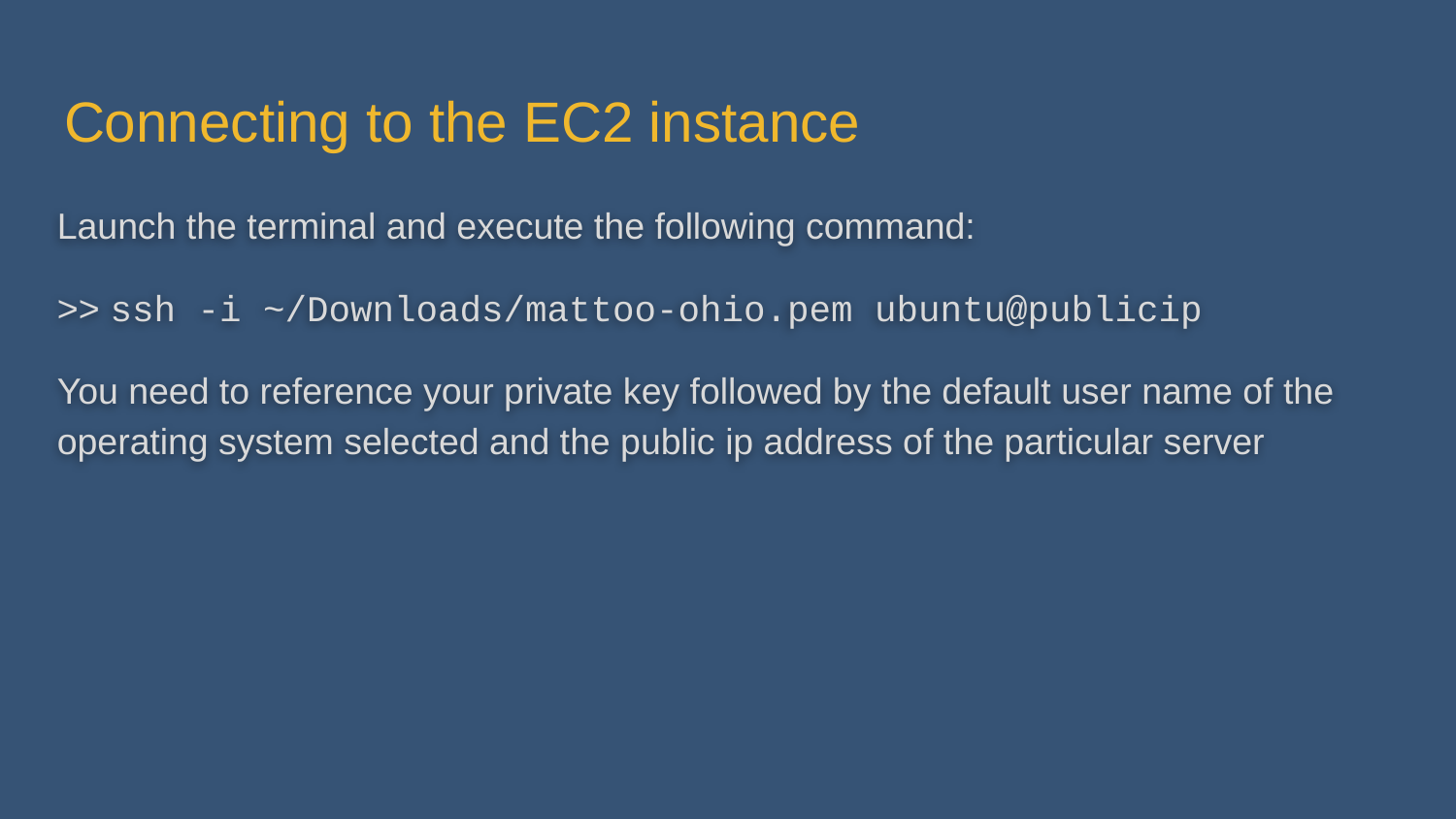

# Connecting to the EC2 instance
Launch the terminal and execute the following command:
>> ssh -i ~/Downloads/mattoo-ohio.pem ubuntu@publicip
You need to reference your private key followed by the default user name of the operating system selected and the public ip address of the particular server